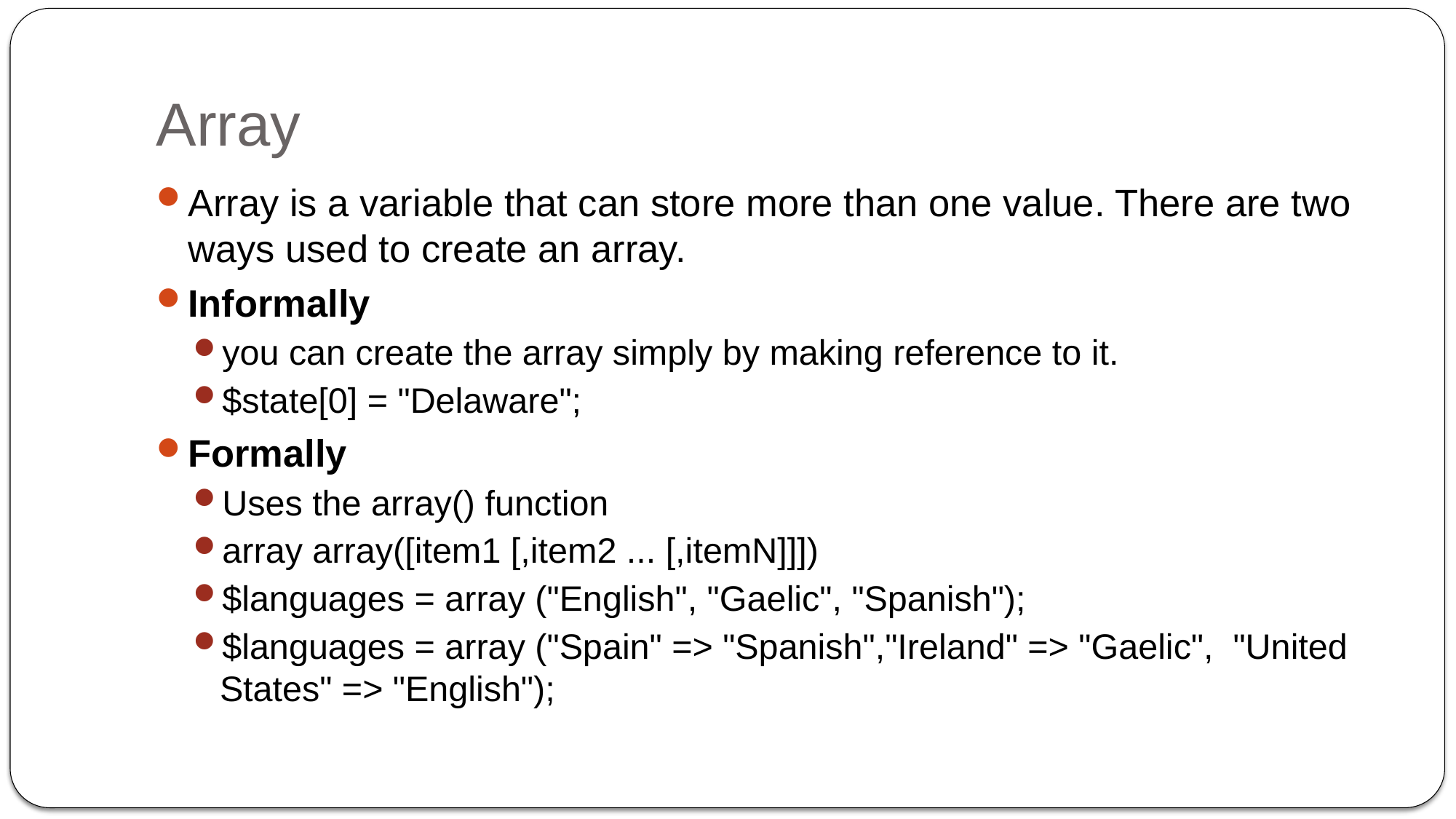

# Array
Array is a variable that can store more than one value. There are two ways used to create an array.
Informally
you can create the array simply by making reference to it.
$state[0] = "Delaware";
Formally
Uses the array() function
array array([item1 [,item2 ... [,itemN]]])
$languages = array ("English", "Gaelic", "Spanish");
$languages = array ("Spain" => "Spanish","Ireland" => "Gaelic",  "United States" => "English");